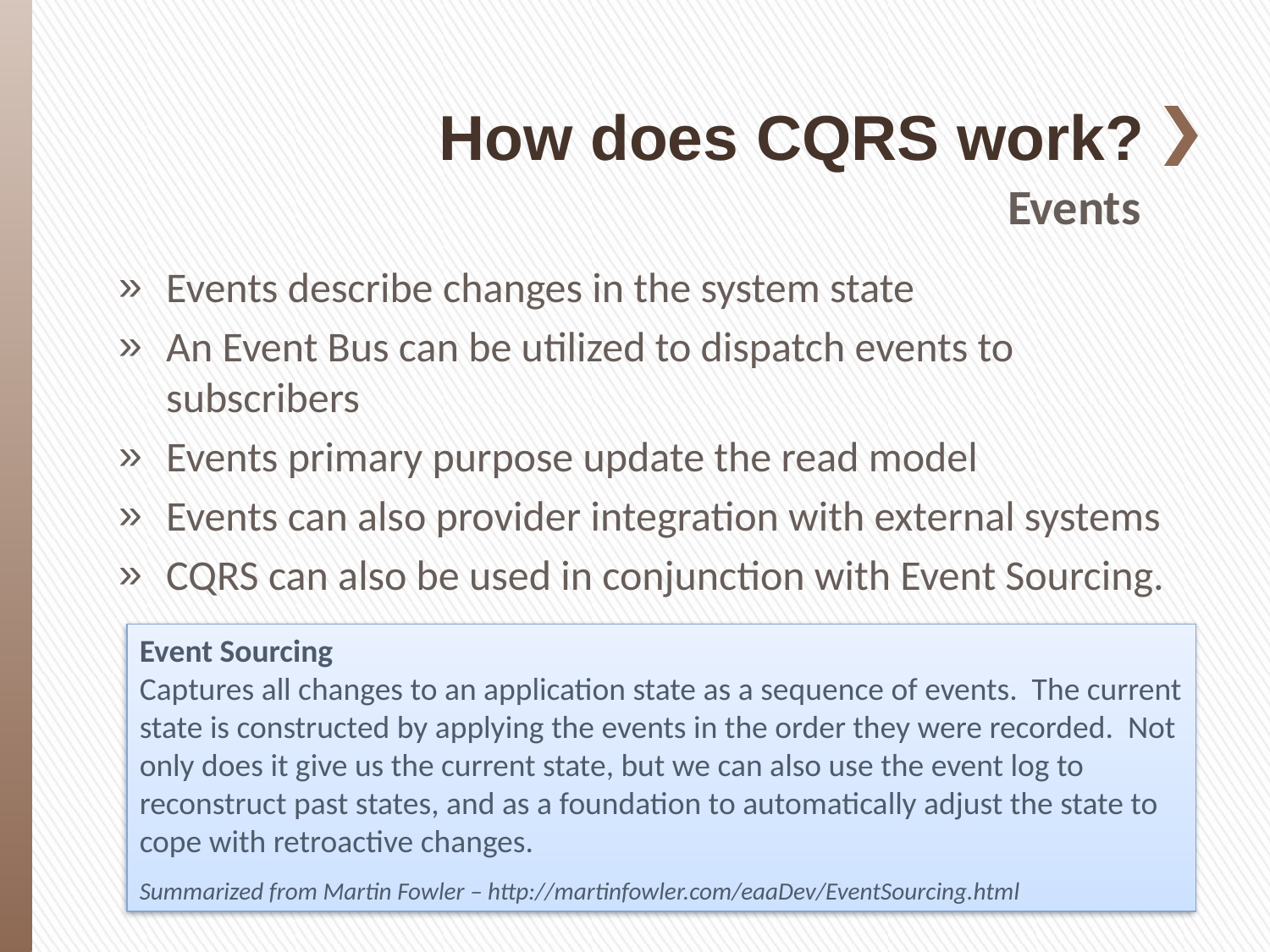

How does CQRS work?
Events
Events describe changes in the system state
An Event Bus can be utilized to dispatch events to subscribers
Events primary purpose update the read model
Events can also provider integration with external systems
CQRS can also be used in conjunction with Event Sourcing.

Event Sourcing
Captures all changes to an application state as a sequence of events.  The current state is constructed by applying the events in the order they were recorded.  Not only does it give us the current state, but we can also use the event log to reconstruct past states, and as a foundation to automatically adjust the state to cope with retroactive changes.
Summarized from Martin Fowler – http://martinfowler.com/eaaDev/EventSourcing.html